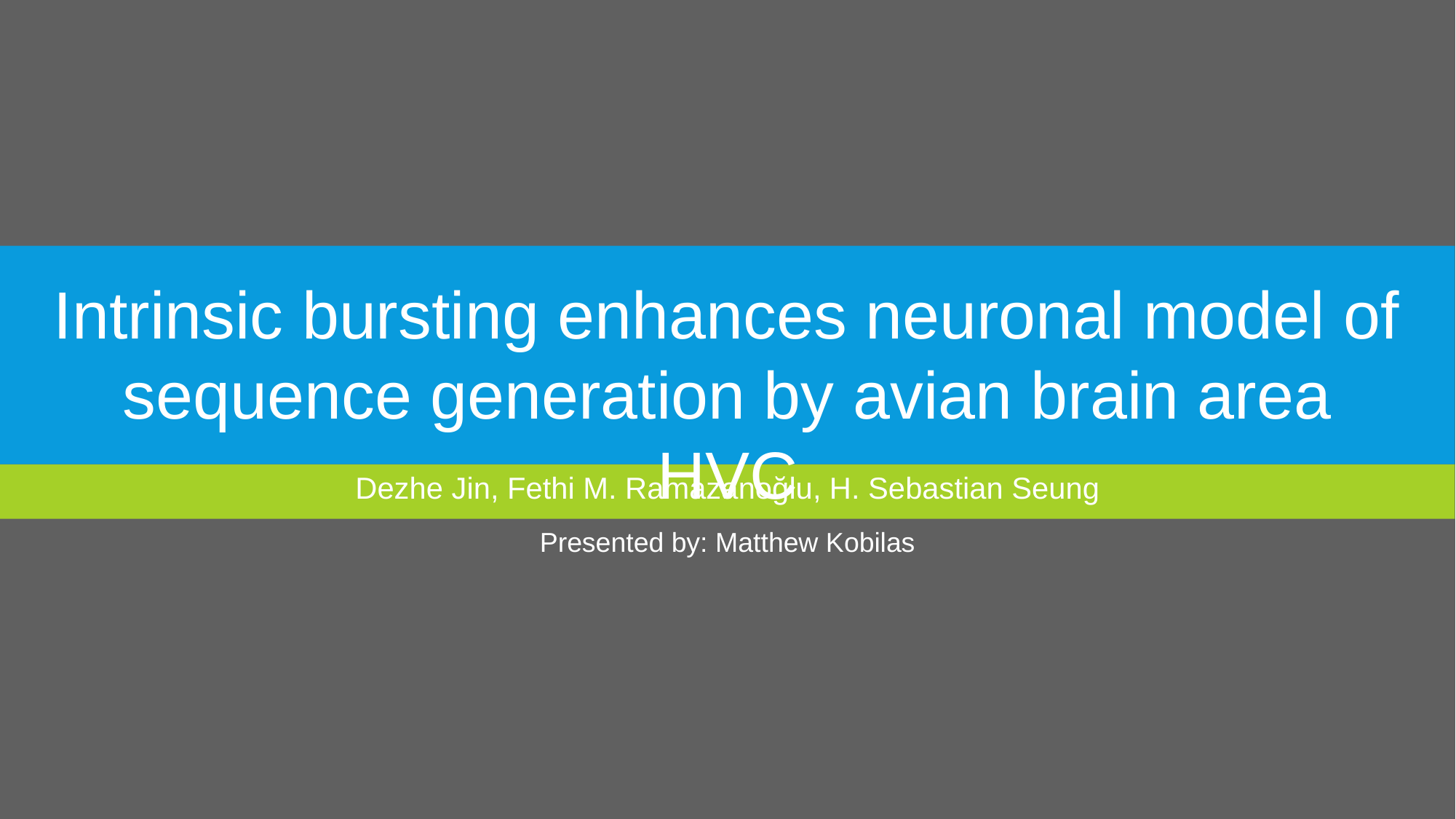

Intrinsic bursting enhances neuronal model of sequence generation by avian brain area HVC
Dezhe Jin, Fethi M. Ramazanoğlu, H. Sebastian Seung

Presented by: Matthew Kobilas